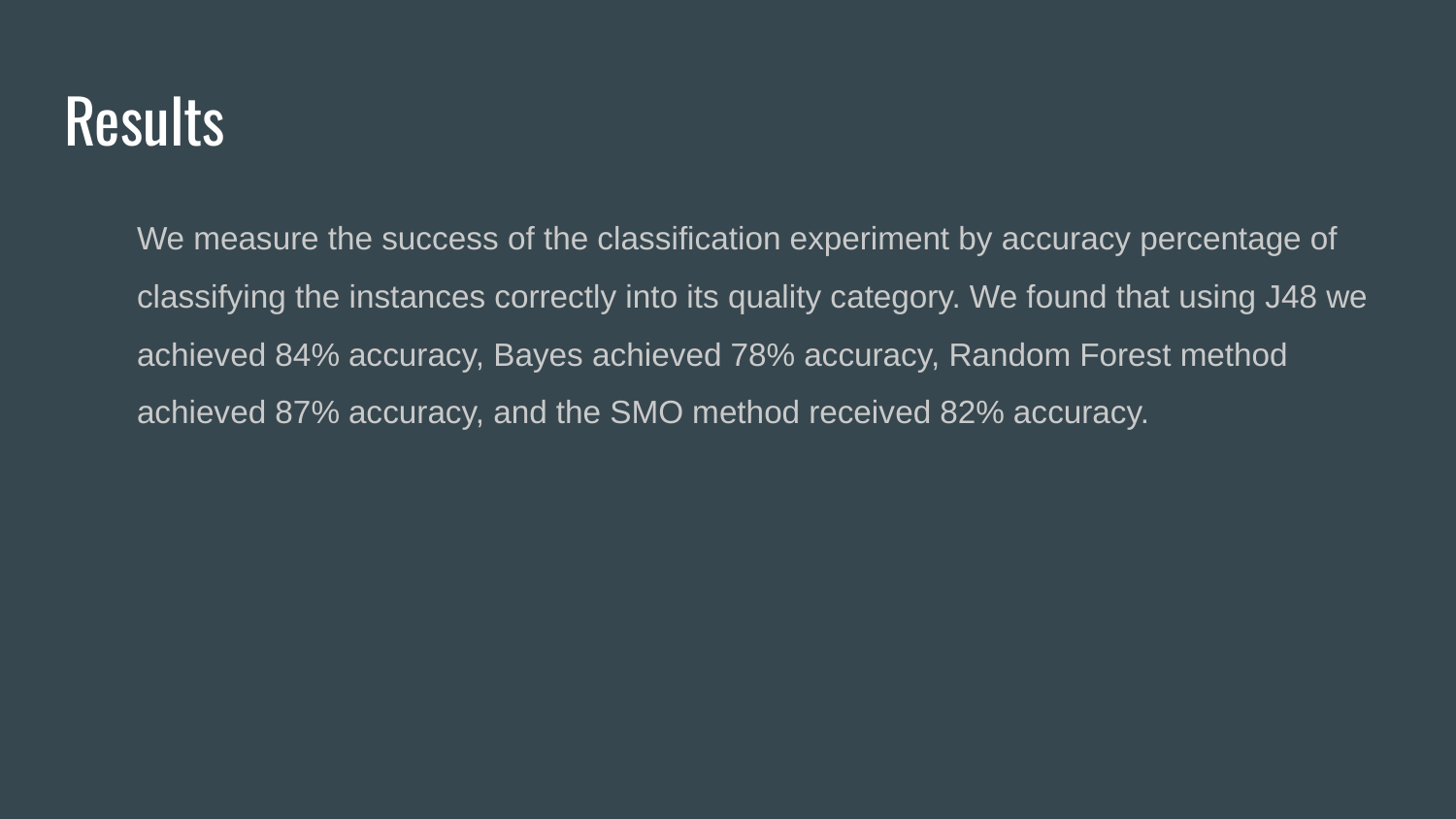

# Results
We measure the success of the classification experiment by accuracy percentage of classifying the instances correctly into its quality category. We found that using J48 we achieved 84% accuracy, Bayes achieved 78% accuracy, Random Forest method achieved 87% accuracy, and the SMO method received 82% accuracy.